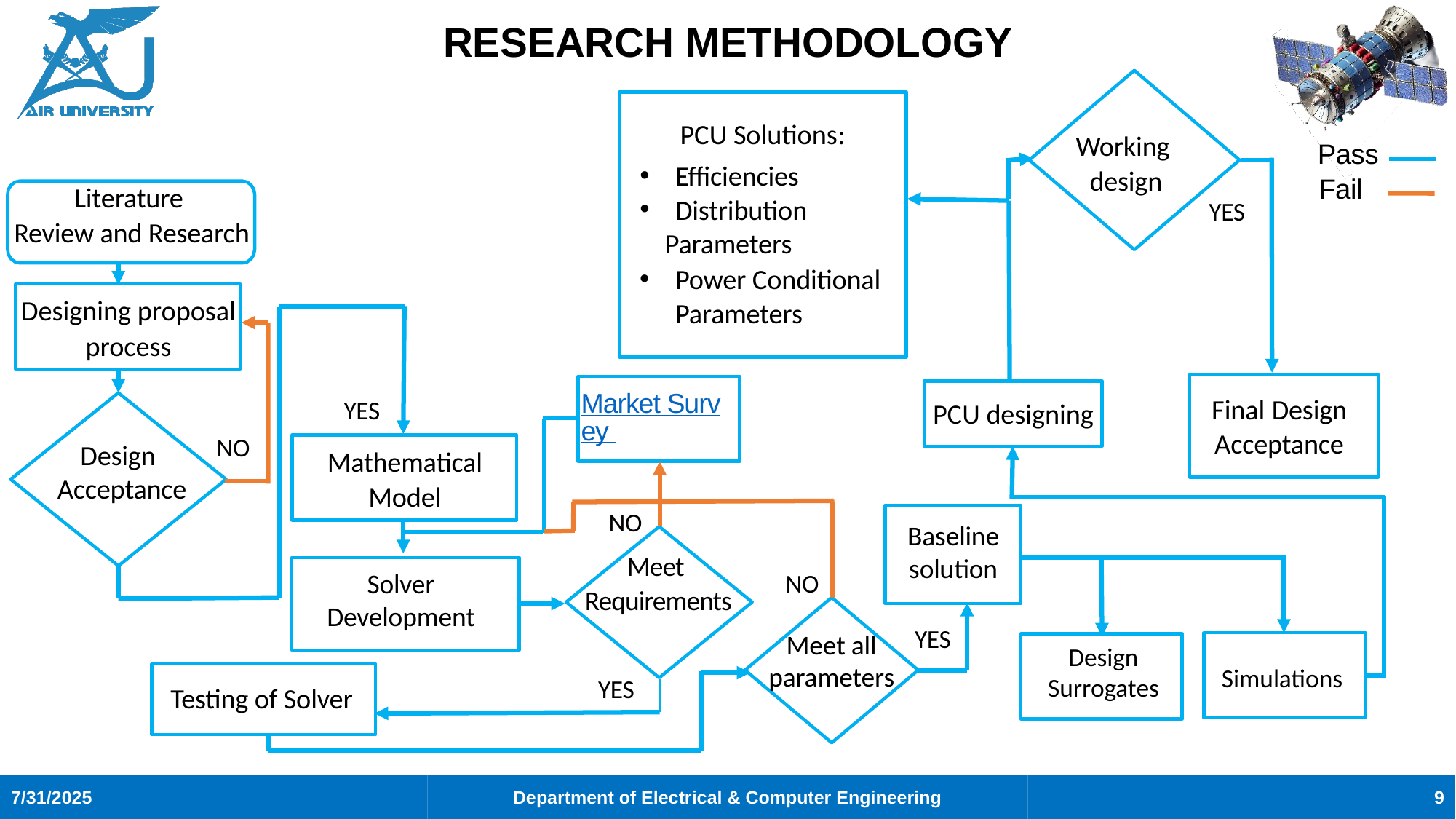

# RESEARCH METHODOLOGY

PCU Solutions:
Working
design
Pass Fail
Efficiencies
Distribution
    Parameters
Power Conditional Parameters
Literature
Review and Research

YES

Designing proposal
process

Market Survey
YES
Final Design Acceptance

PCU designing
NO

   Design Acceptance
Mathematical
Model
NO

Baseline solution

Meet
Requirements

NO
Solver Development

YES
Meet all parameters

Design Surrogates
Simulations

YES
Testing of Solver
9
7/31/2025
Department of Electrical & Computer Engineering